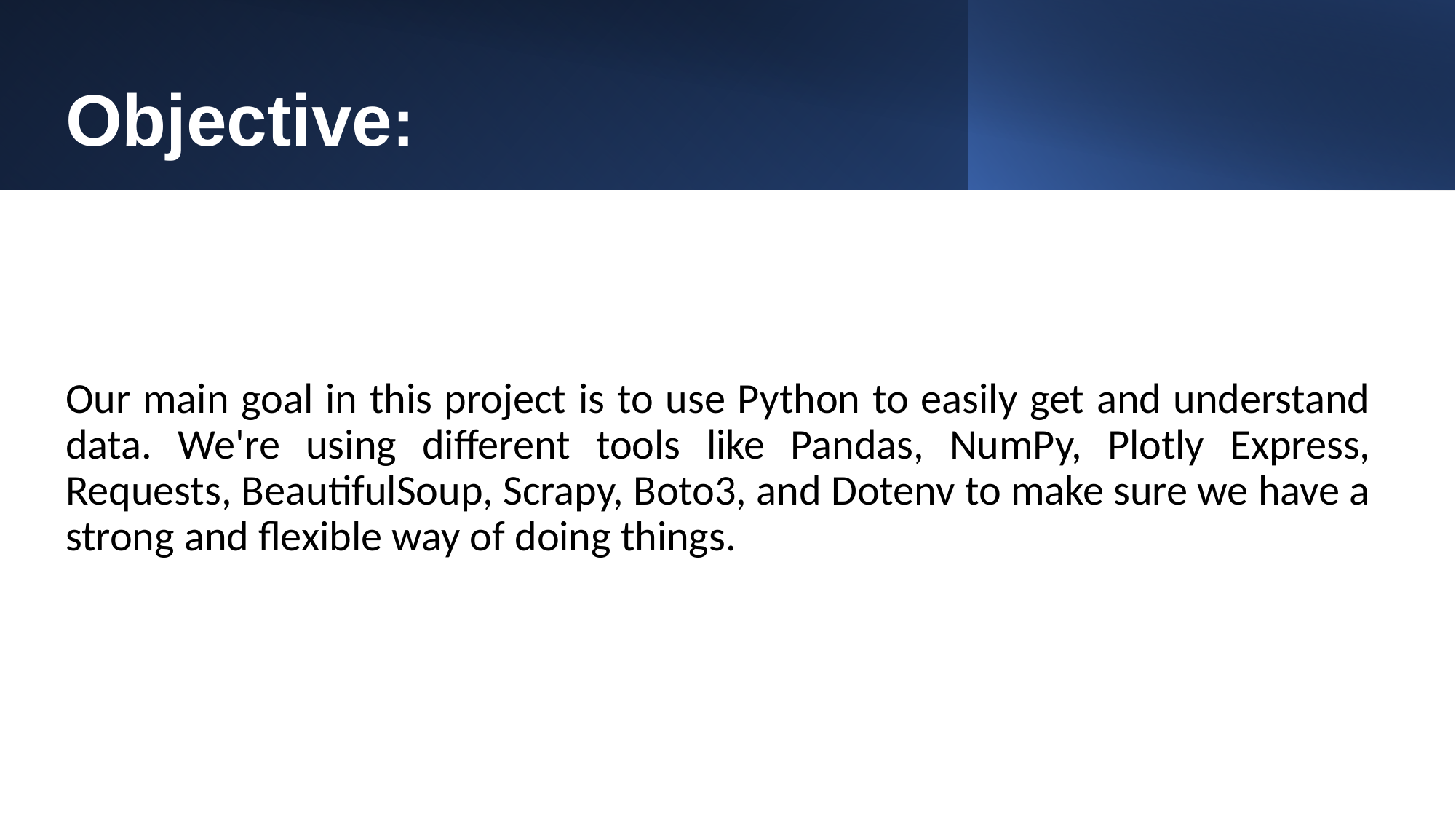

Objective:

Our main goal in this project is to use Python to easily get and understand data. We're using different tools like Pandas, NumPy, Plotly Express, Requests, BeautifulSoup, Scrapy, Boto3, and Dotenv to make sure we have a strong and flexible way of doing things.